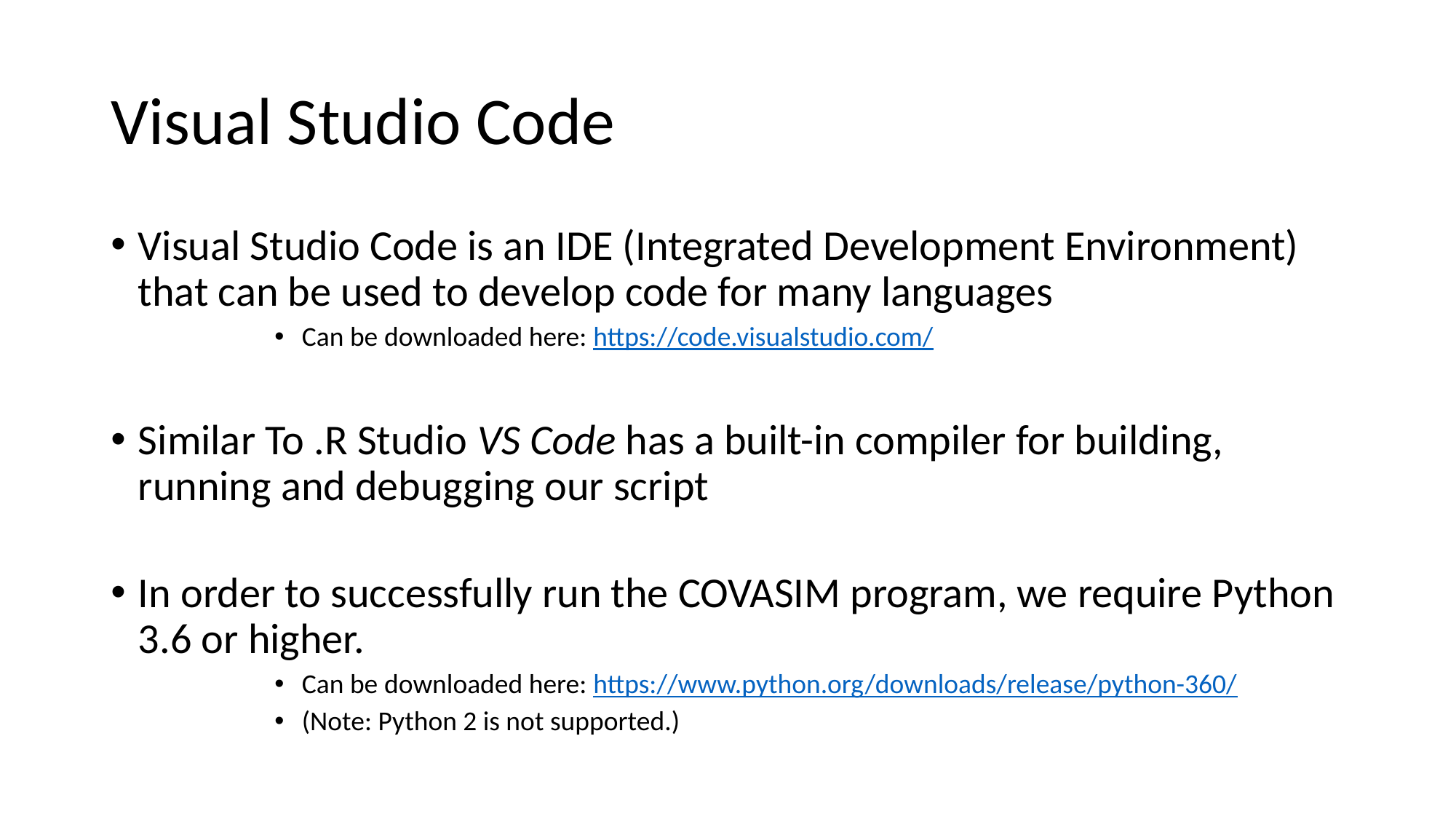

# Visual Studio Code
Visual Studio Code is an IDE (Integrated Development Environment) that can be used to develop code for many languages
Can be downloaded here: https://code.visualstudio.com/

Similar To .R Studio VS Code has a built-in compiler for building, running and debugging our script
In order to successfully run the COVASIM program, we require Python 3.6 or higher.
Can be downloaded here: https://www.python.org/downloads/release/python-360/
(Note: Python 2 is not supported.)